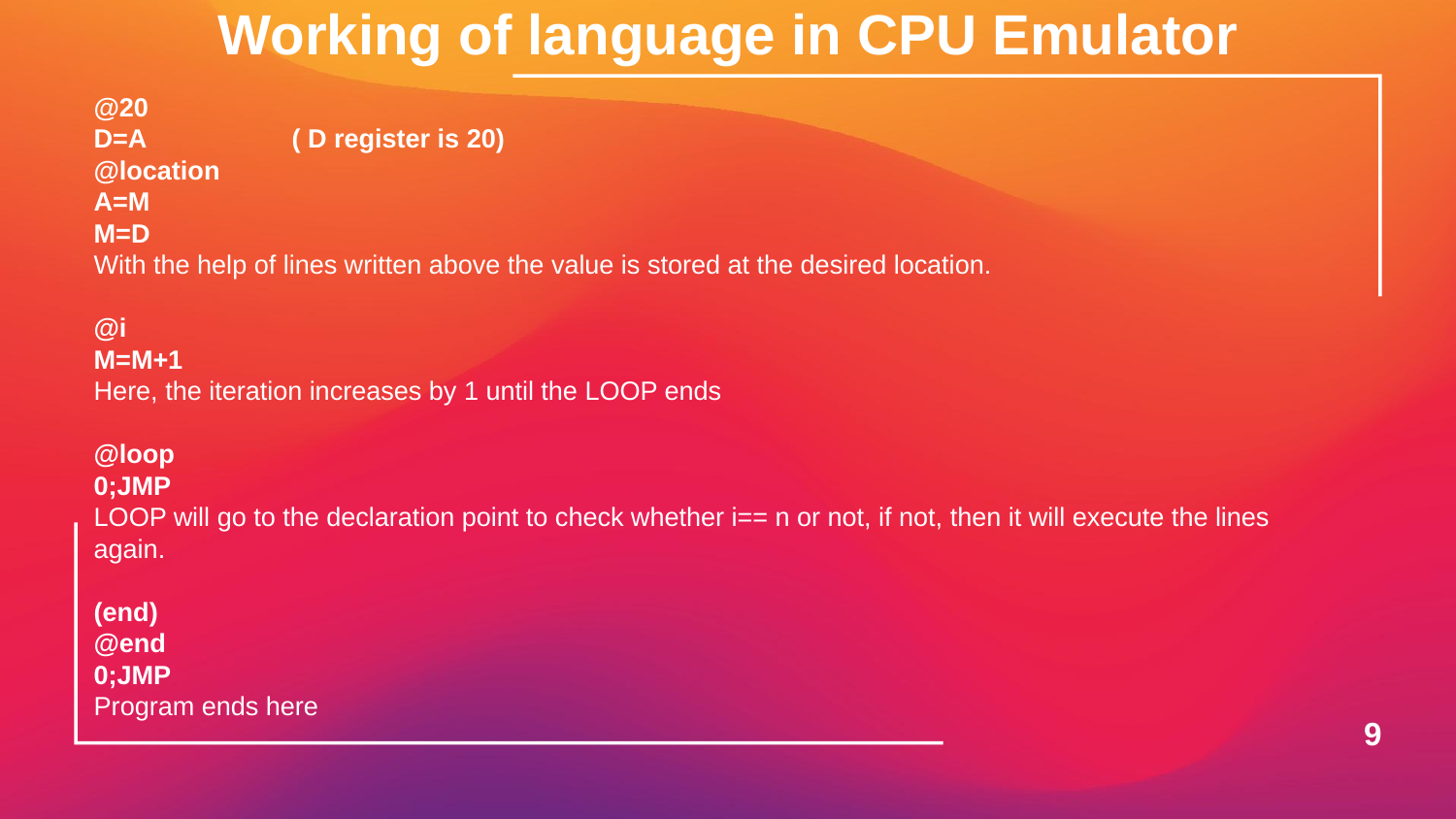

# Working of language in CPU Emulator
@20
D=A                    ( D register is 20)
@location
A=M
M=D
With the help of lines written above the value is stored at the desired location.

@i
M=M+1
Here, the iteration increases by 1 until the LOOP ends

@loop
0;JMP
LOOP will go to the declaration point to check whether i== n or not, if not, then it will execute the lines again.

(end)
@end
0;JMP
Program ends here
9